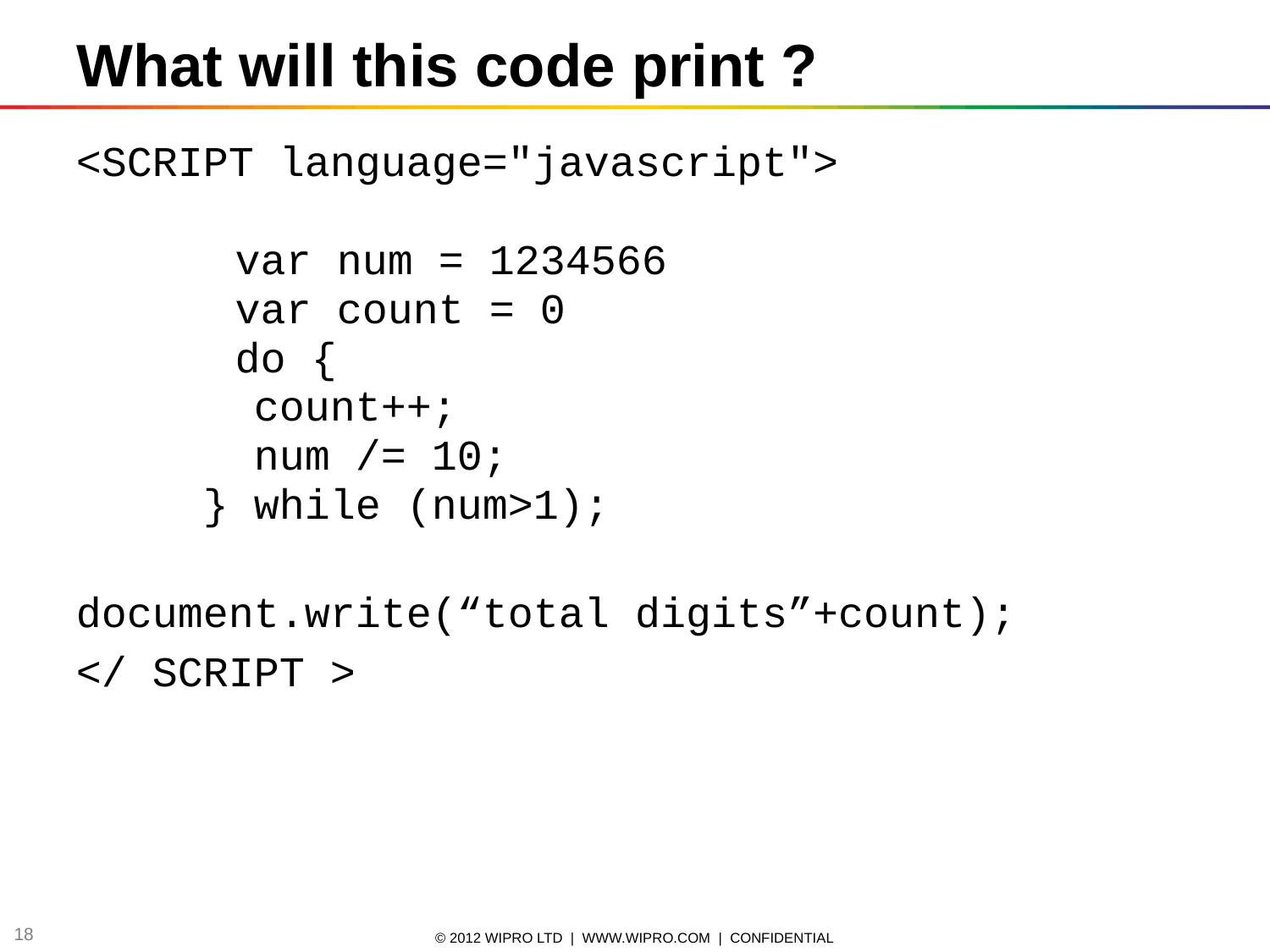

What will this code print ?
<SCRIPT language="javascript">

		var num = 1234566
		var count = 0
		do {
  count++;
  num /= 10;
} while (num>1);

document.write(“total digits”+count);
</ SCRIPT >